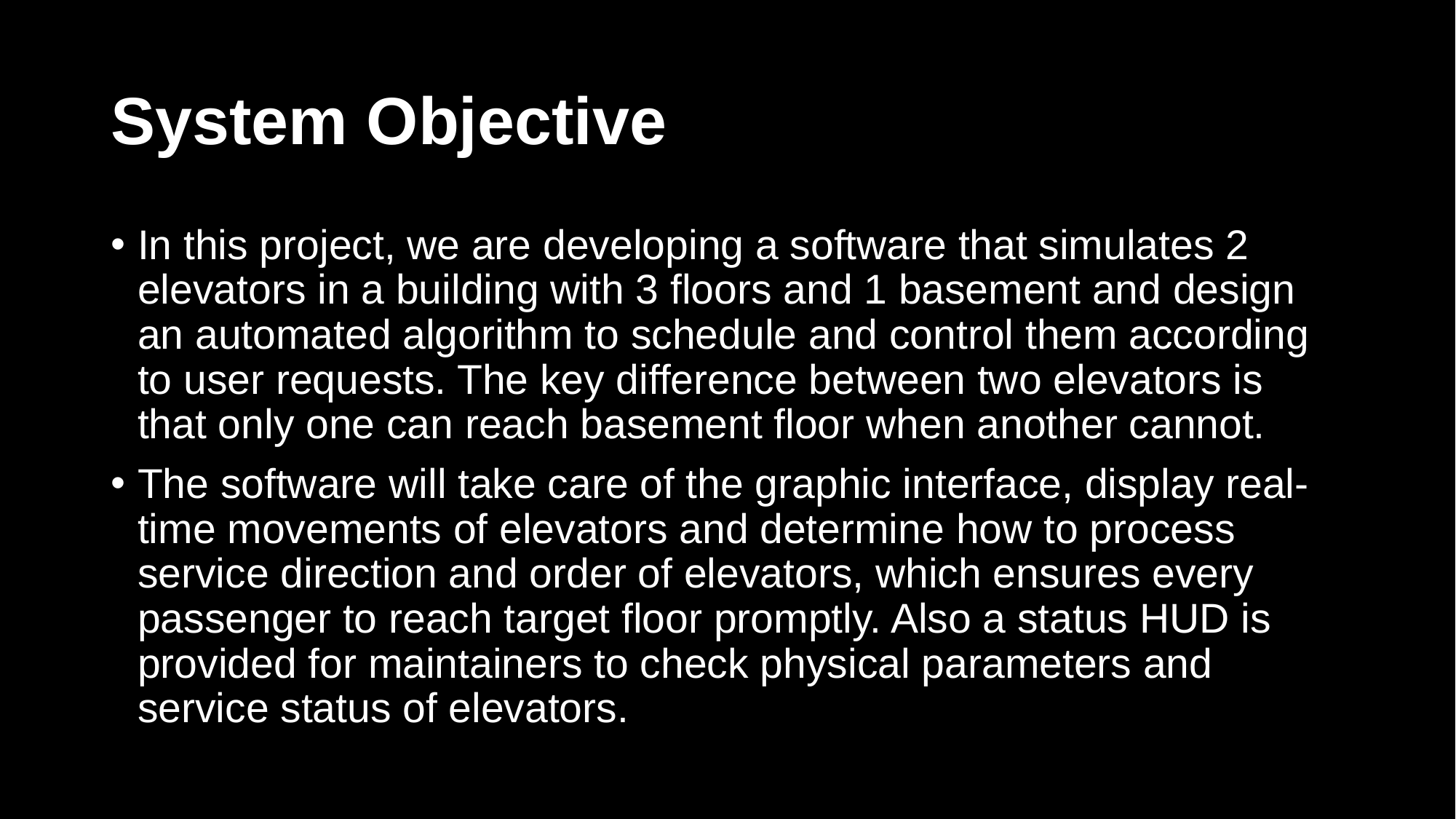

# System Objective
In this project, we are developing a software that simulates 2 elevators in a building with 3 floors and 1 basement and design an automated algorithm to schedule and control them according to user requests. The key difference between two elevators is that only one can reach basement floor when another cannot.
The software will take care of the graphic interface, display real-time movements of elevators and determine how to process service direction and order of elevators, which ensures every passenger to reach target floor promptly. Also a status HUD is provided for maintainers to check physical parameters and service status of elevators.